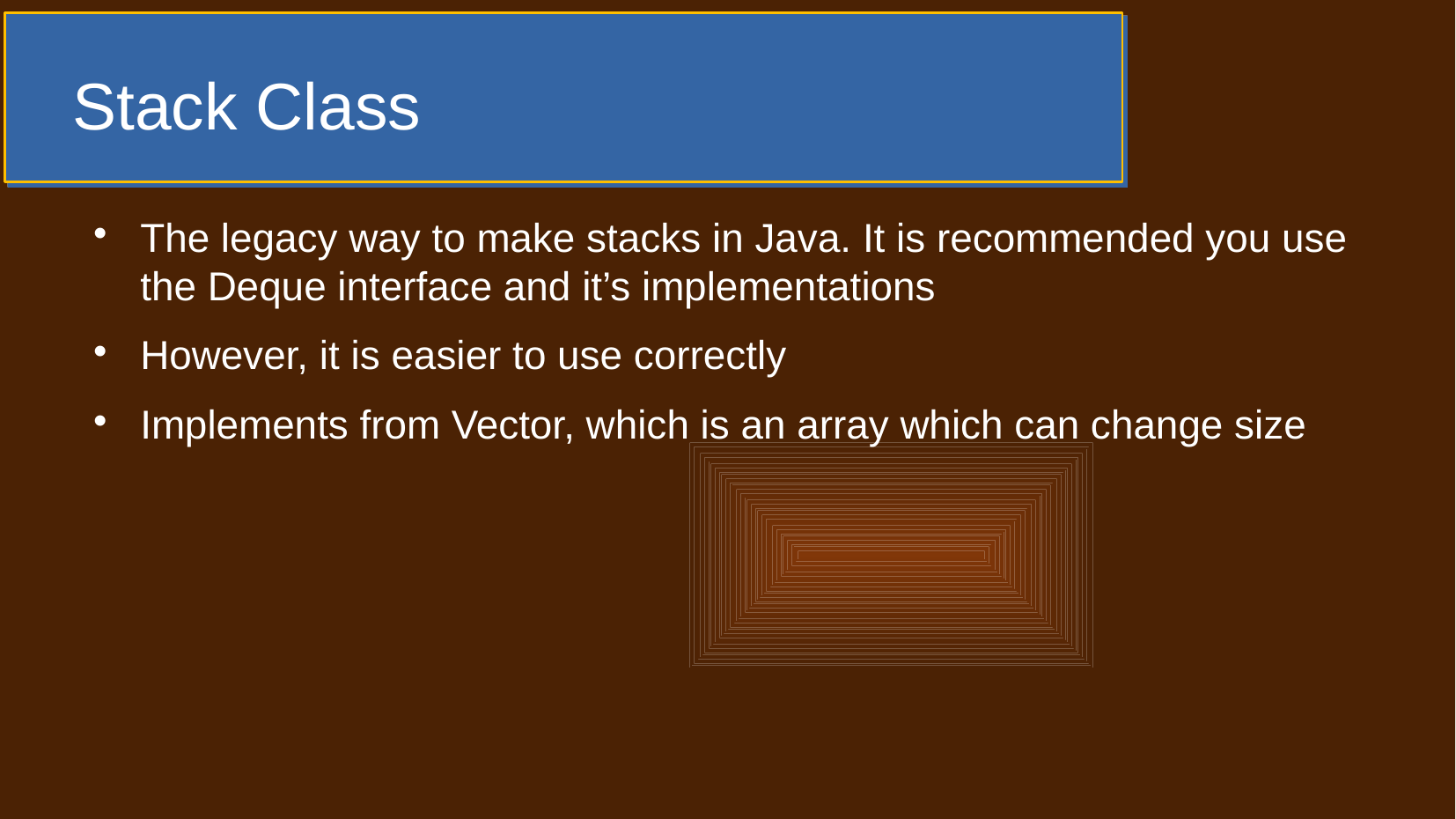

Stack Class

The legacy way to make stacks in Java. It is recommended you use the Deque interface and it’s implementations
However, it is easier to use correctly
Implements from Vector, which is an array which can change size